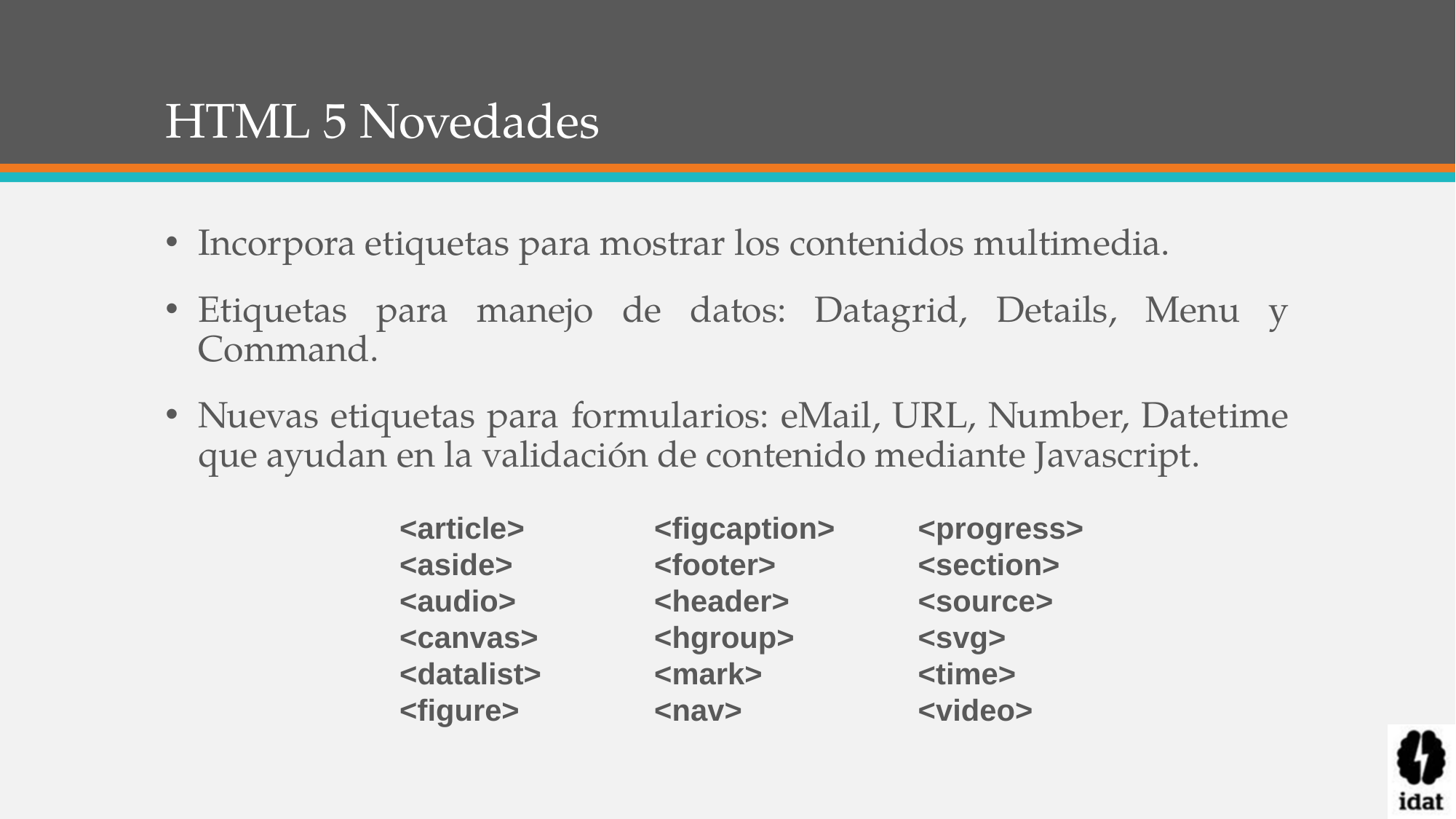

# HTML 5 Novedades
Incorpora etiquetas para mostrar los contenidos multimedia.
Etiquetas para manejo de datos: Datagrid, Details, Menu y Command.
Nuevas etiquetas para formularios: eMail, URL, Number, Datetime que ayudan en la validación de contenido mediante Javascript.

<article>
<aside>
<audio>
<canvas>
<datalist>
<figure>
<figcaption>
<footer>
<header>
<hgroup>
<mark>
<nav>
<progress>
<section>
<source>
<svg>
<time>
<video>